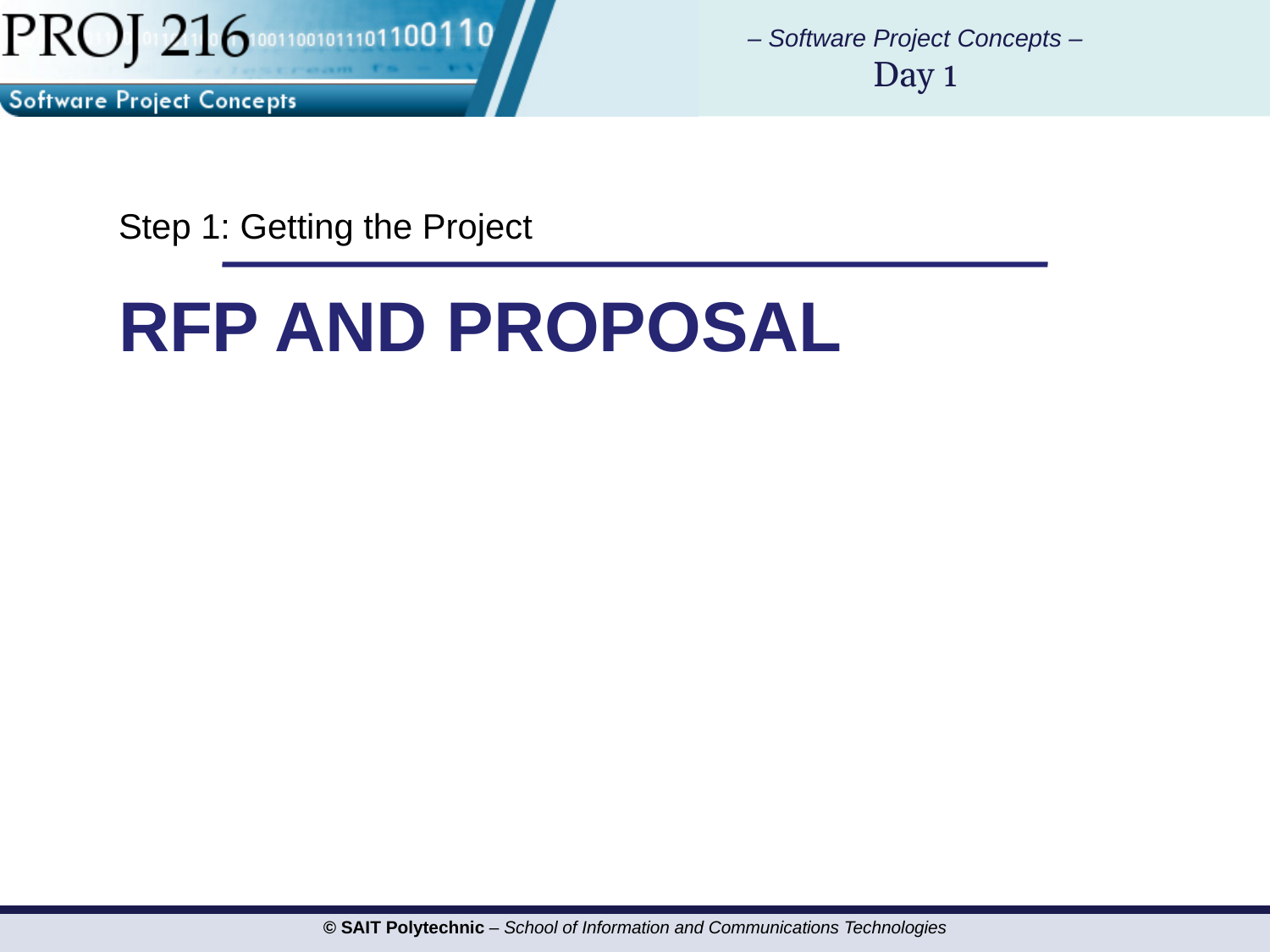

Step 1: Getting the Project
# RFP and Proposal